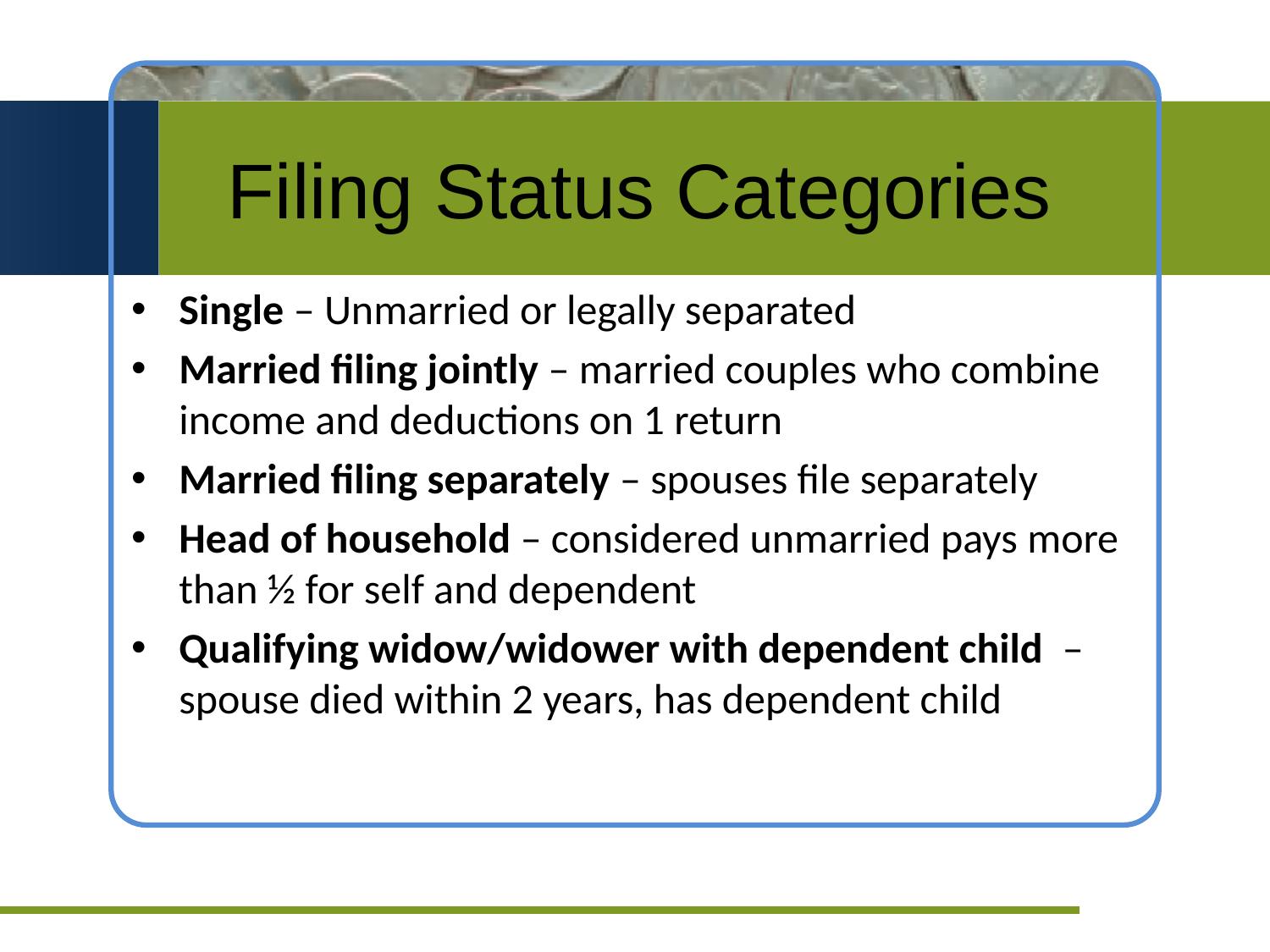

# Filing Status Categories
Single – Unmarried or legally separated
Married filing jointly – married couples who combine income and deductions on 1 return
Married filing separately – spouses file separately
Head of household – considered unmarried pays more than ½ for self and dependent
Qualifying widow/widower with dependent child  – spouse died within 2 years, has dependent child